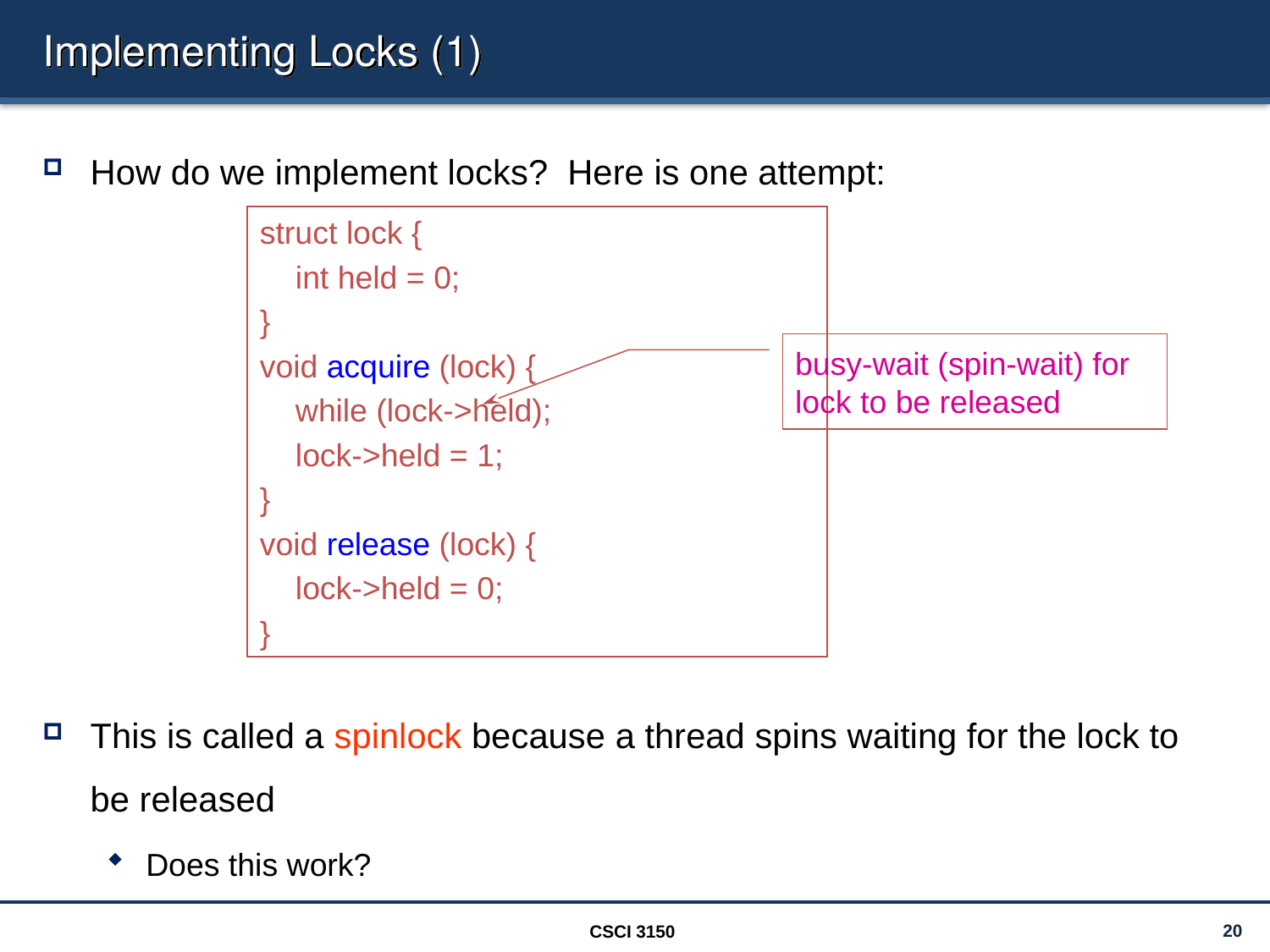

# Implementing Locks (1)
How do we implement locks?  Here is one attempt:

This is called a spinlock because a thread spins waiting for the lock to be released
Does this work?
struct lock {
    int held = 0;
}
void acquire (lock) {
    while (lock->held);
    lock->held = 1;
}
void release (lock) {
    lock->held = 0;
}
busy-wait (spin-wait) for lock to be released
CSCI 3150
20